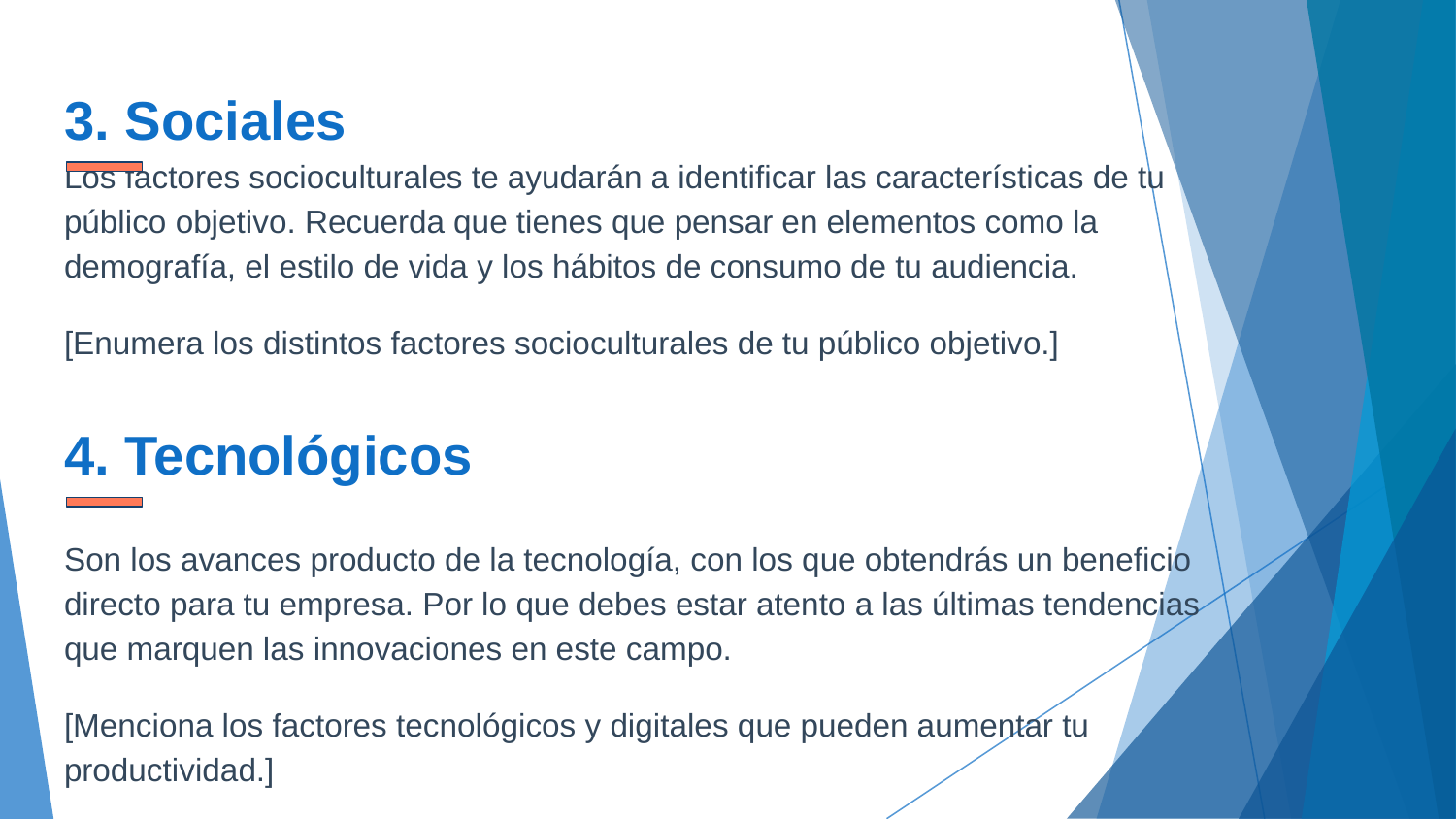

# 3. Sociales

Los factores socioculturales te ayudarán a identificar las características de tu público objetivo. Recuerda que tienes que pensar en elementos como la demografía, el estilo de vida y los hábitos de consumo de tu audiencia.
[Enumera los distintos factores socioculturales de tu público objetivo.]

4. Tecnológicos

Son los avances producto de la tecnología, con los que obtendrás un beneficio directo para tu empresa. Por lo que debes estar atento a las últimas tendencias que marquen las innovaciones en este campo.
[Menciona los factores tecnológicos y digitales que pueden aumentar tu productividad.]